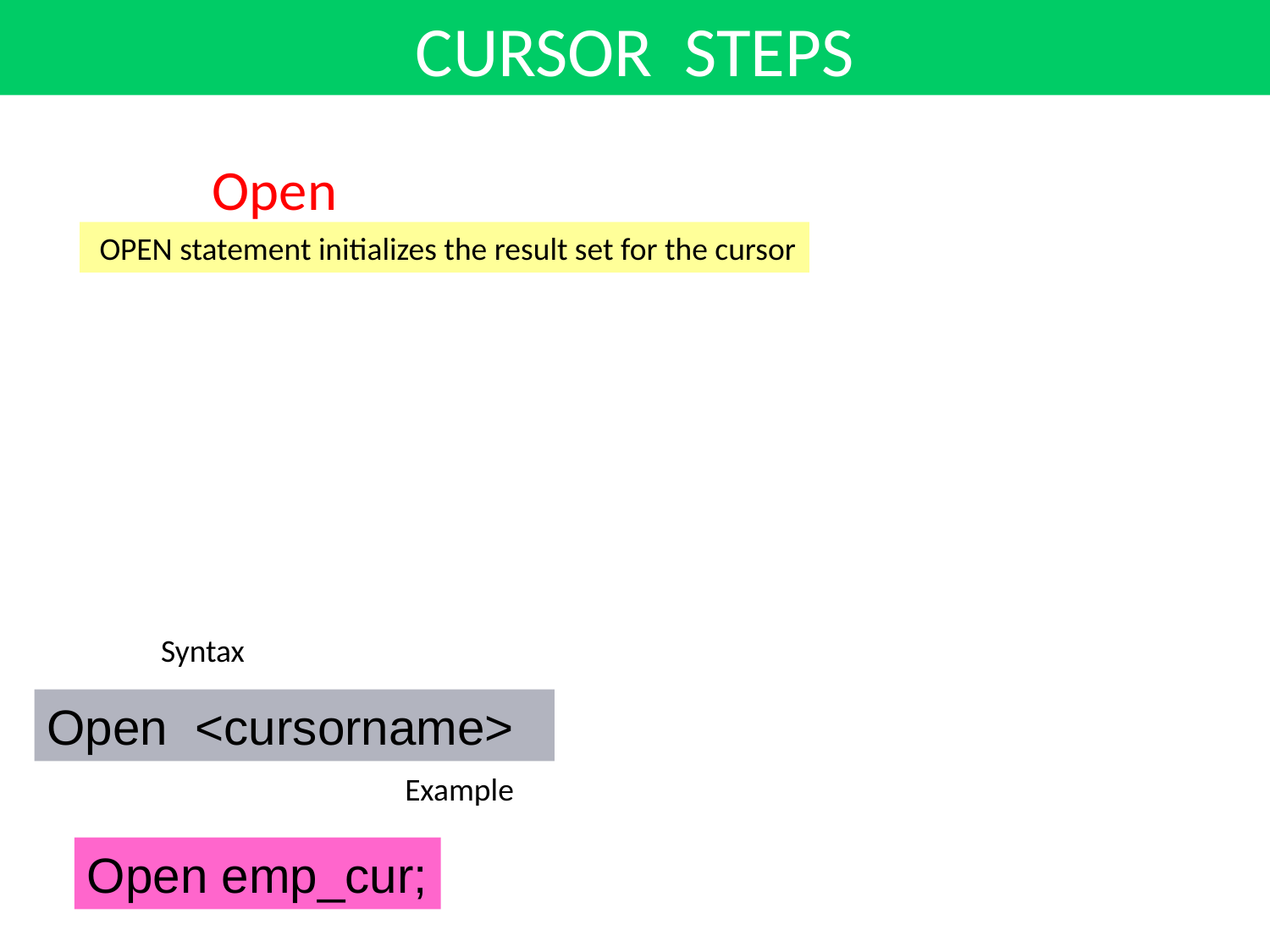

CURSOR  STEPS
Open
 OPEN statement initializes the result set for the cursor
Syntax
Open  <cursorname>
Example
Open emp_cur;